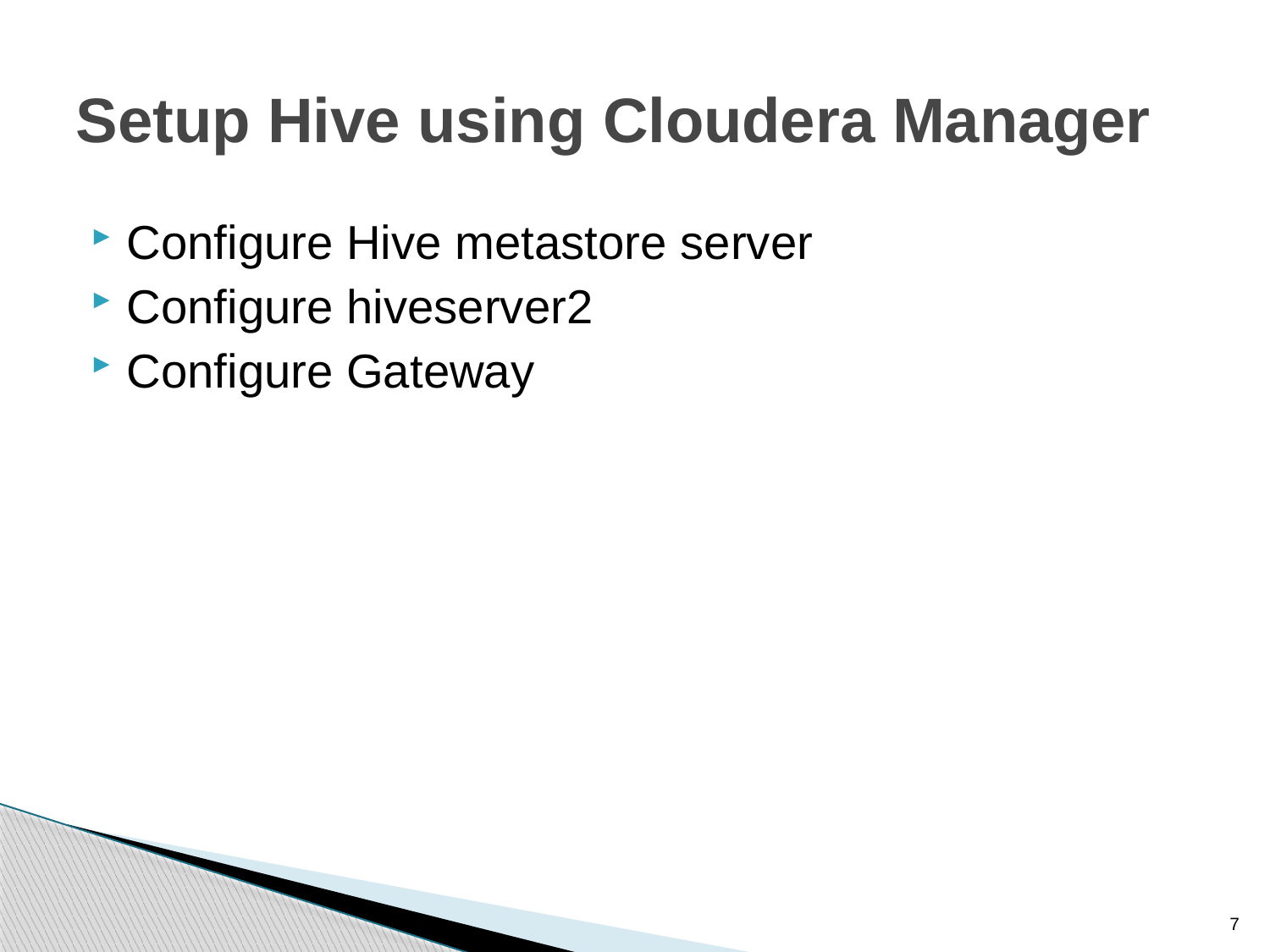

# Setup Hive using Cloudera Manager
Configure Hive metastore server
Configure hiveserver2
Configure Gateway
7